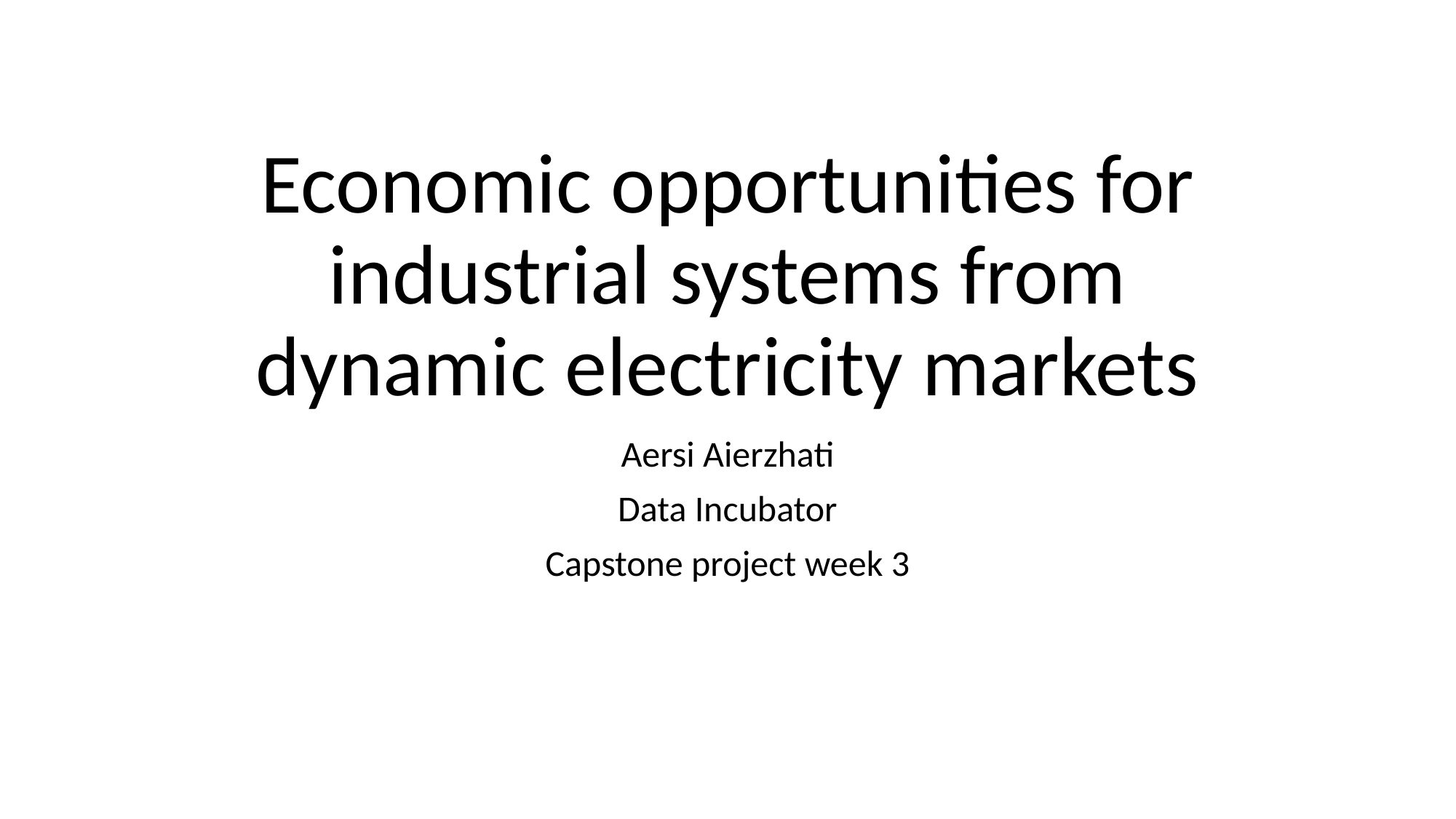

# Economic opportunities for industrial systems from dynamic electricity markets
Aersi Aierzhati
Data Incubator
Capstone project week 3